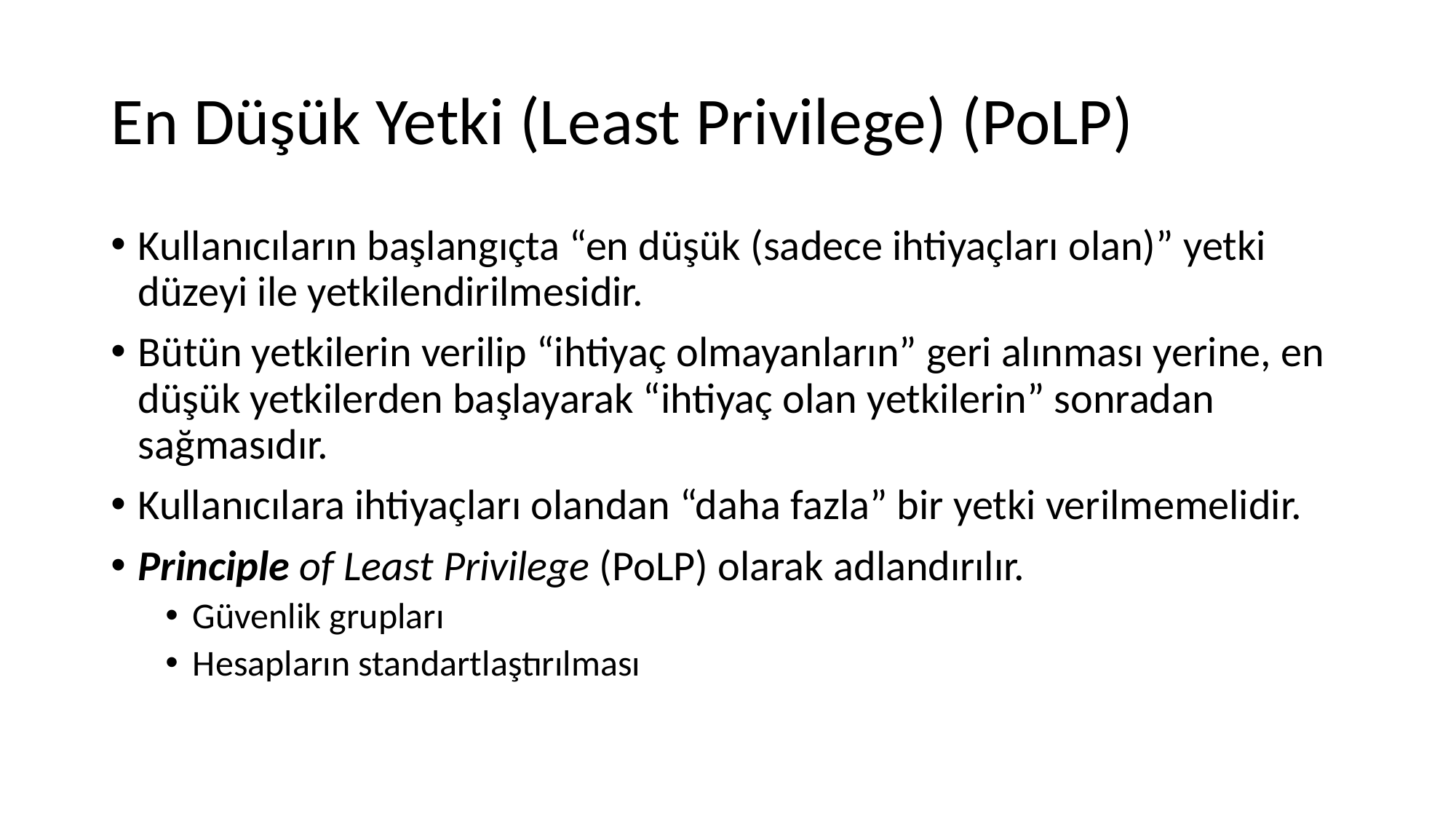

# En Düşük Yetki (Least Privilege) (PoLP)
Kullanıcıların başlangıçta “en düşük (sadece ihtiyaçları olan)” yetki düzeyi ile yetkilendirilmesidir.
Bütün yetkilerin verilip “ihtiyaç olmayanların” geri alınması yerine, en düşük yetkilerden başlayarak “ihtiyaç olan yetkilerin” sonradan sağmasıdır.
Kullanıcılara ihtiyaçları olandan “daha fazla” bir yetki verilmemelidir.
Principle of Least Privilege (PoLP) olarak adlandırılır.
Güvenlik grupları
Hesapların standartlaştırılması